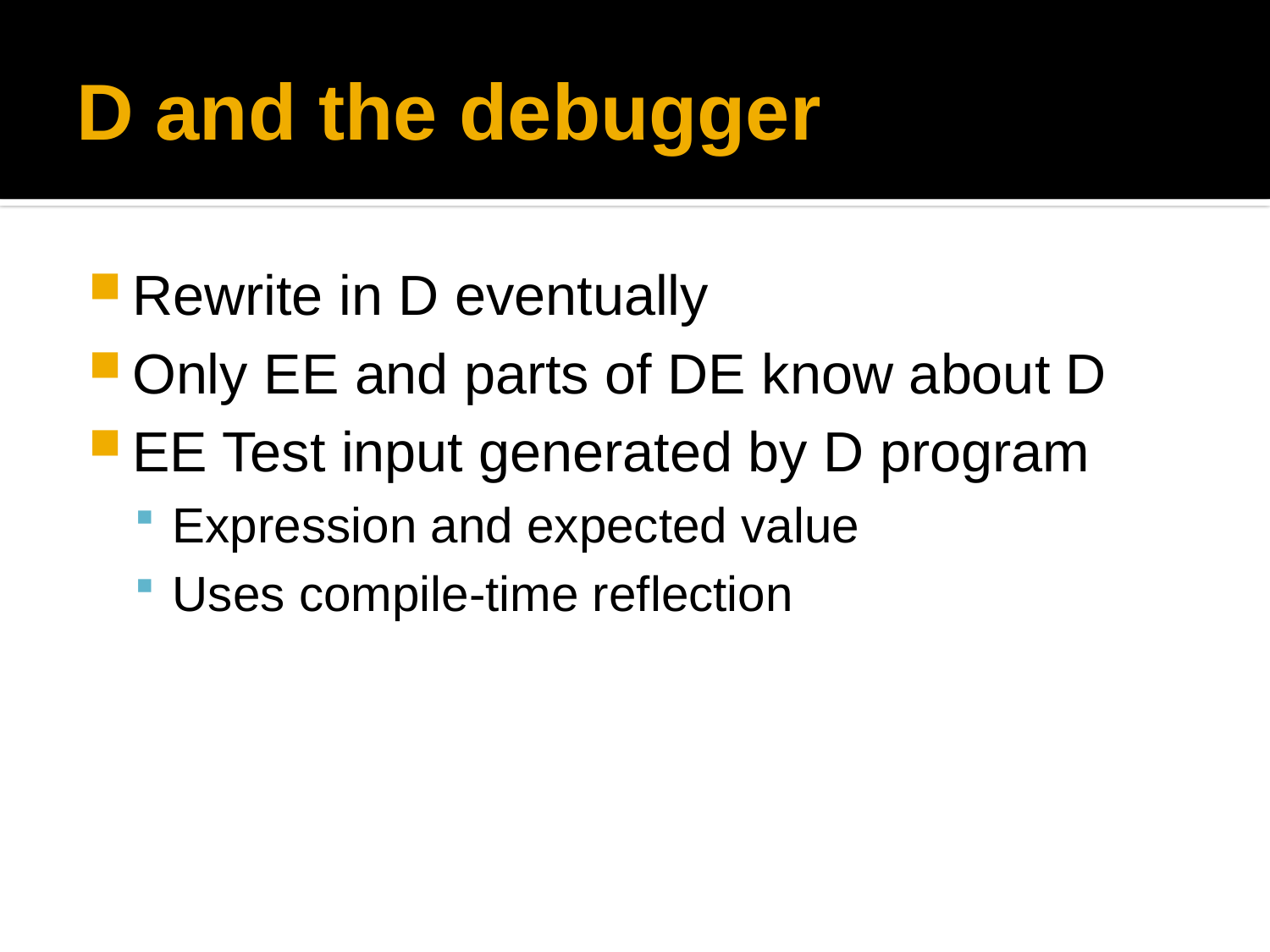

# D and the debugger
Rewrite in D eventually
Only EE and parts of DE know about D
EE Test input generated by D program
Expression and expected value
Uses compile-time reflection